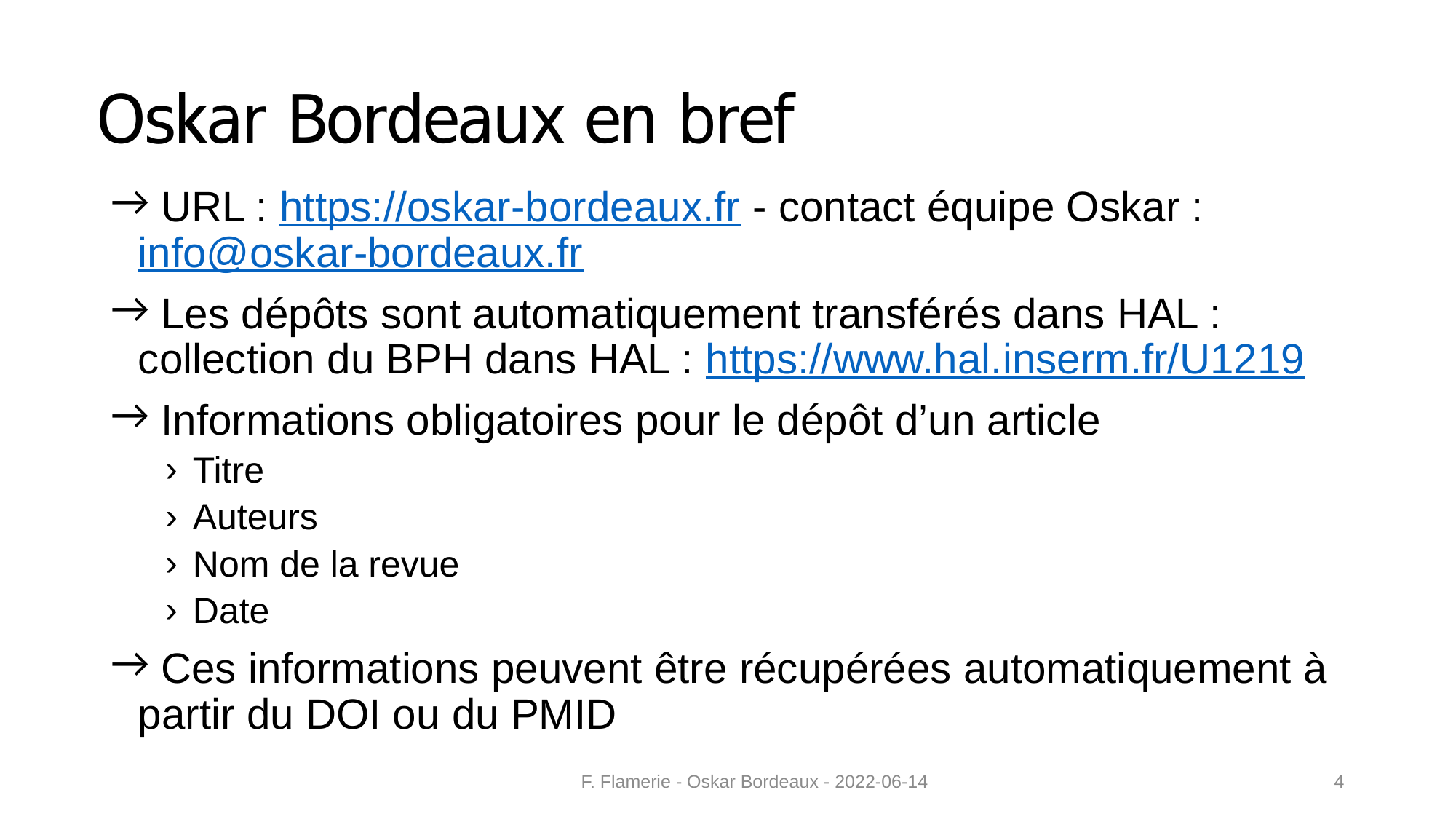

# Oskar Bordeaux en bref
 URL : https://oskar-bordeaux.fr - contact équipe Oskar : info@oskar-bordeaux.fr
 Les dépôts sont automatiquement transférés dans HAL : collection du BPH dans HAL : https://www.hal.inserm.fr/U1219
 Informations obligatoires pour le dépôt d’un article
Titre
Auteurs
Nom de la revue
Date
 Ces informations peuvent être récupérées automatiquement à partir du DOI ou du PMID

F. Flamerie - Oskar Bordeaux - 2022-06-14
4